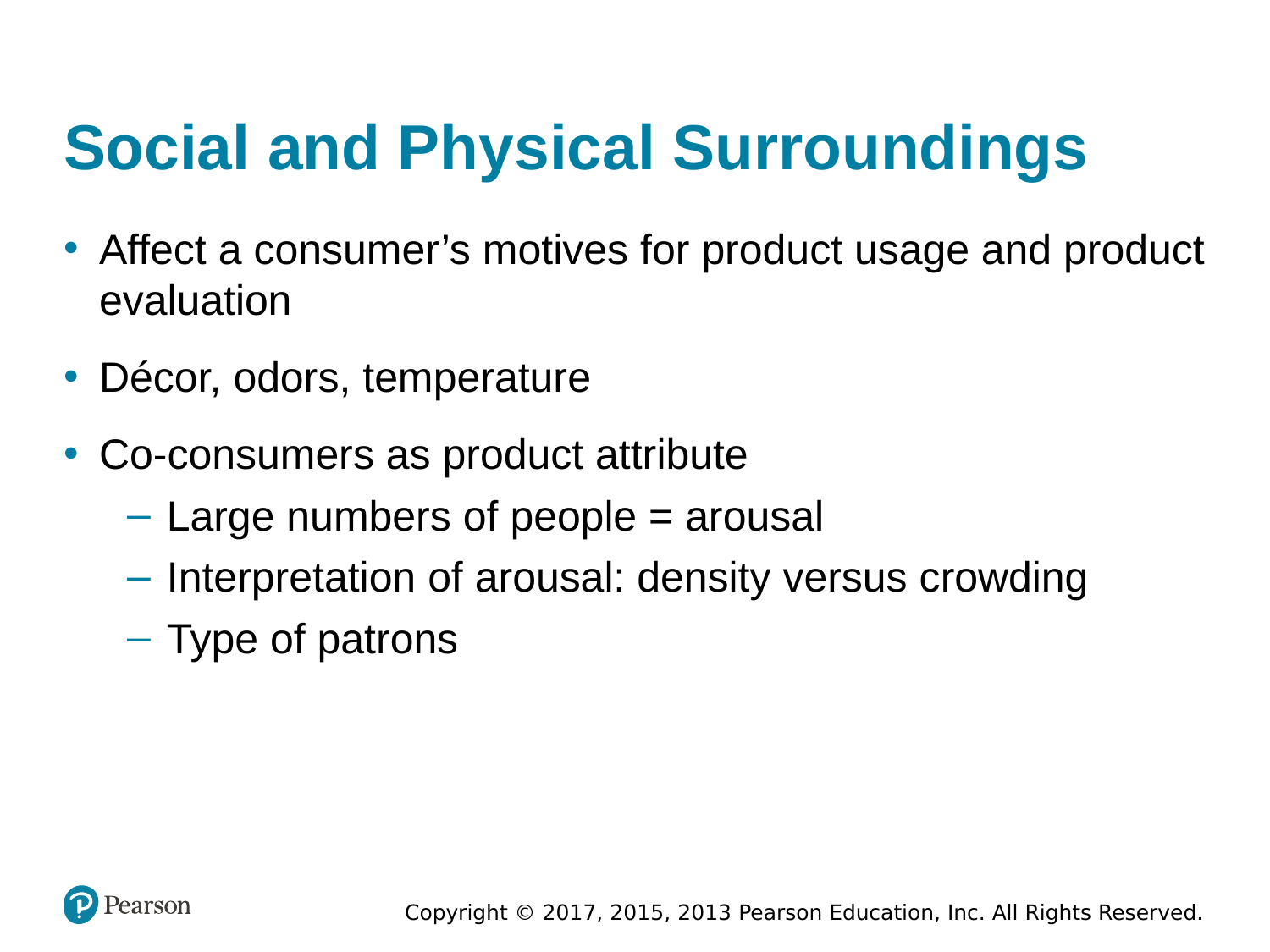

# Social and Physical Surroundings
Affect a consumer’s motives for product usage and product evaluation
Décor, odors, temperature
Co-consumers as product attribute
Large numbers of people = arousal
Interpretation of arousal: density versus crowding
Type of patrons